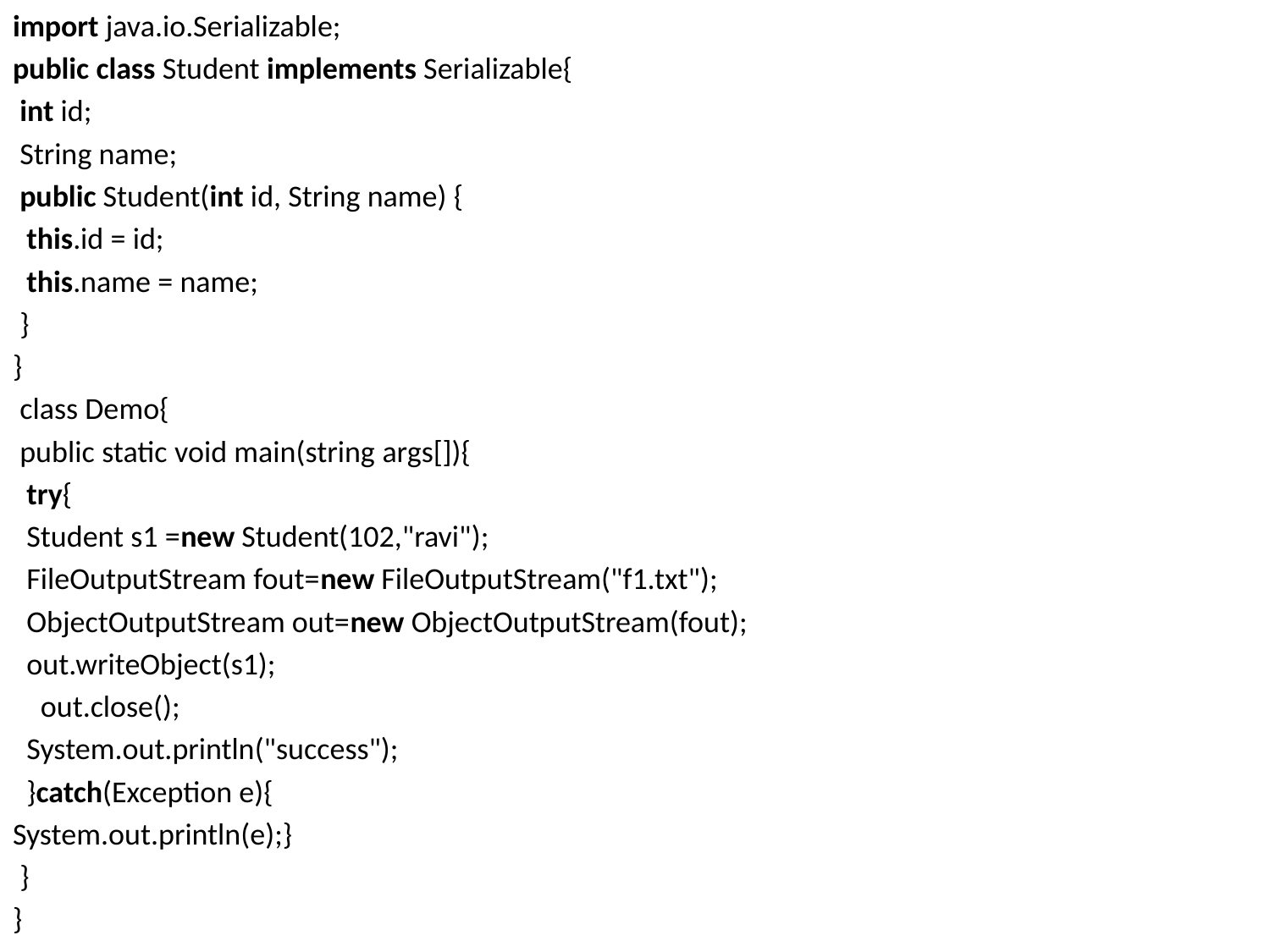

import java.io.Serializable;
public class Student implements Serializable{
 int id;
 String name;
 public Student(int id, String name) {
  this.id = id;
  this.name = name;
 }
}
 class Demo{
 public static void main(string args[]){
  try{
  Student s1 =new Student(102,"ravi");
  FileOutputStream fout=new FileOutputStream("f1.txt");
  ObjectOutputStream out=new ObjectOutputStream(fout);
  out.writeObject(s1);
    out.close();
  System.out.println("success");
  }catch(Exception e){
System.out.println(e);}
 }
}